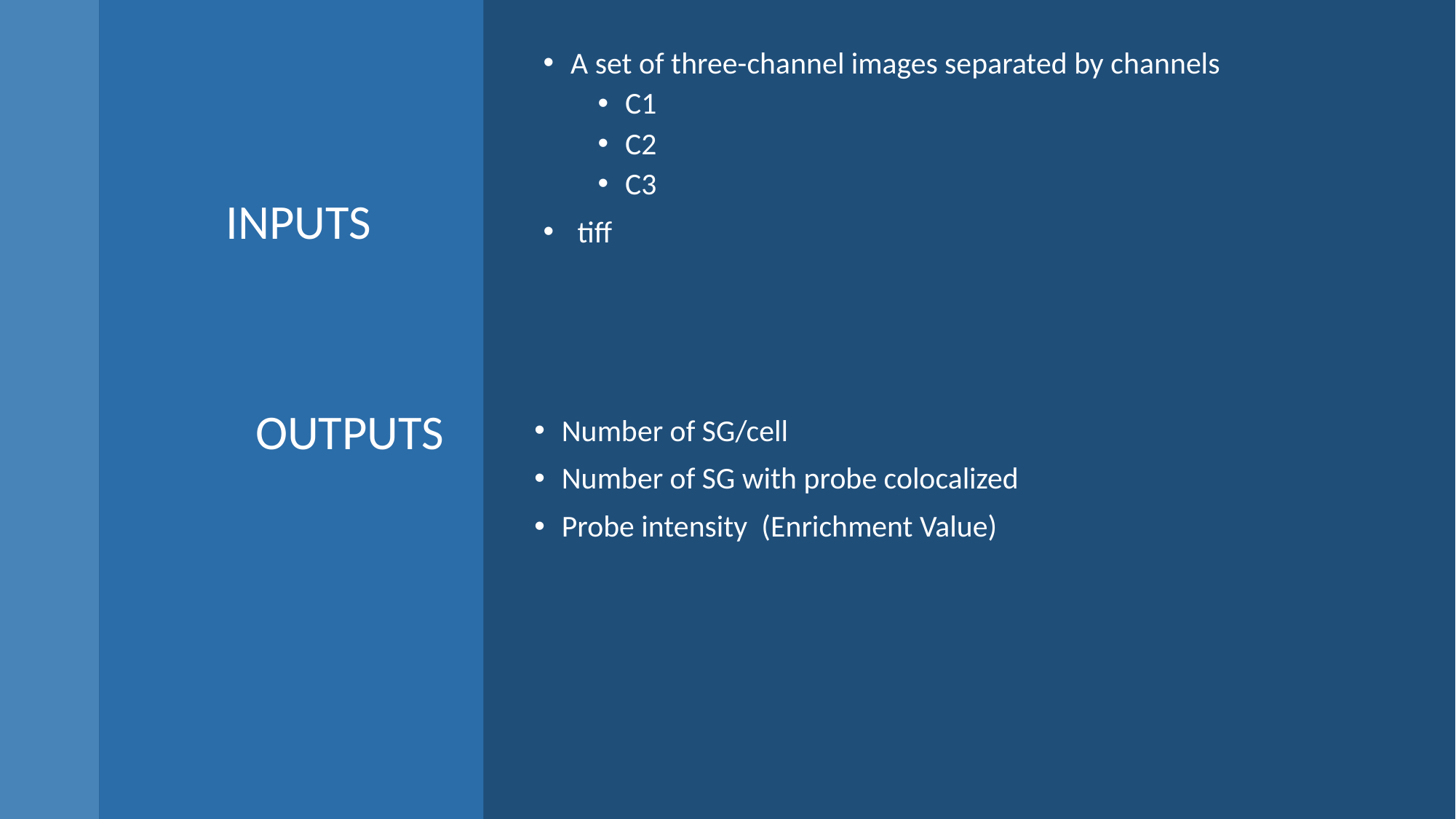

A set of three-channel images separated by channels
C1
C2
C3
 tiff

# INPUTS OUTPUTS
Number of SG/cell
Number of SG with probe colocalized
Probe intensity  (Enrichment Value)